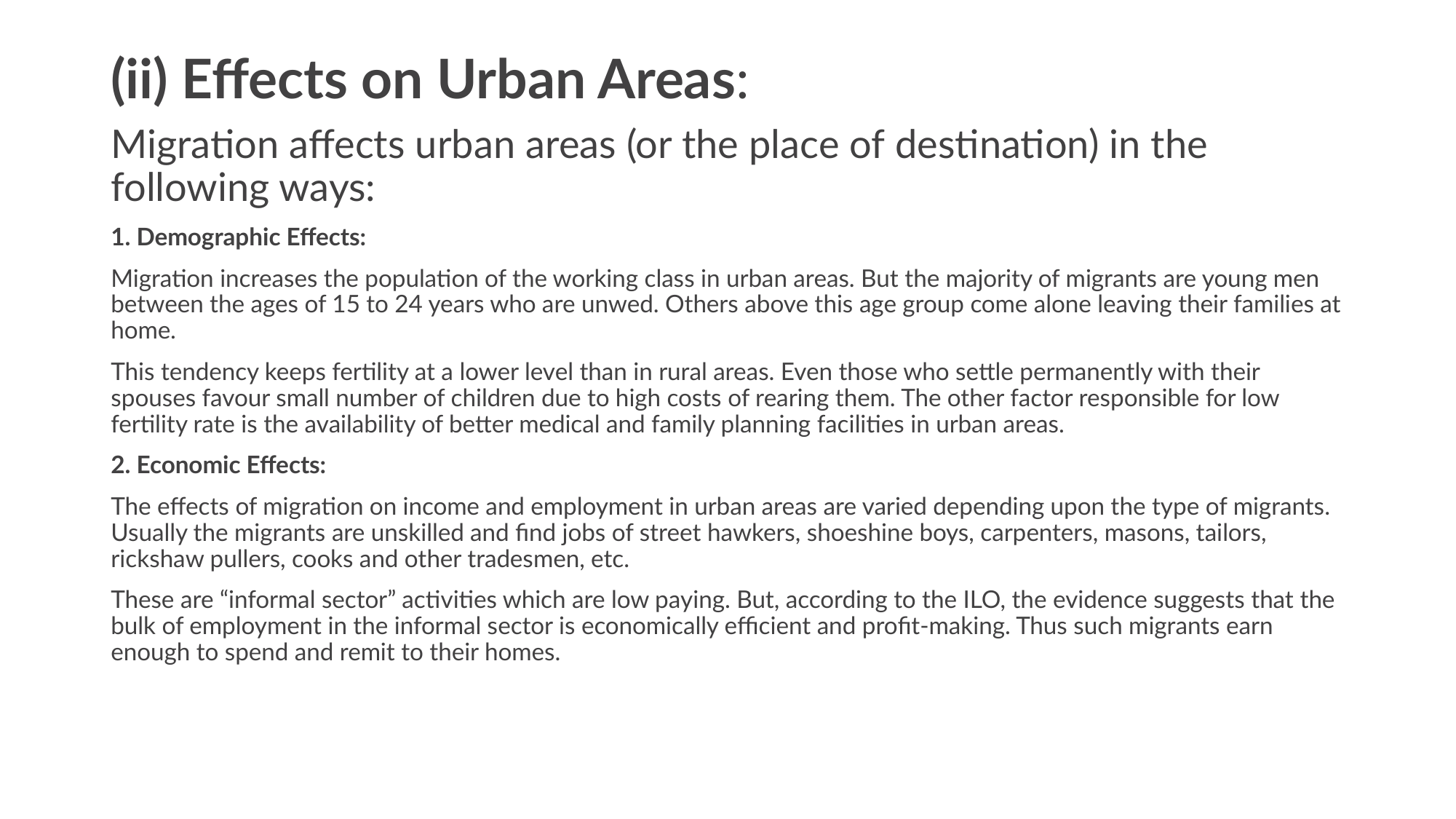

# (ii) Effects on Urban Areas:
Migration affects urban areas (or the place of destination) in the following ways:
1. Demographic Effects:
Migration increases the population of the working class in urban areas. But the majority of migrants are young men between the ages of 15 to 24 years who are unwed. Others above this age group come alone leaving their families at home.
This tendency keeps fertility at a lower level than in rural areas. Even those who settle permanently with their spouses favour small number of children due to high costs of rearing them. The other factor responsible for low fertility rate is the availability of better medical and family planning facilities in urban areas.
2. Economic Effects:
The effects of migration on income and employment in urban areas are varied depending upon the type of migrants. Usually the migrants are unskilled and find jobs of street hawkers, shoeshine boys, carpenters, masons, tailors, rickshaw pullers, cooks and other tradesmen, etc.
These are “informal sector” activities which are low paying. But, according to the ILO, the evidence suggests that the bulk of employment in the informal sector is economically efficient and profit-making. Thus such migrants earn enough to spend and remit to their homes.